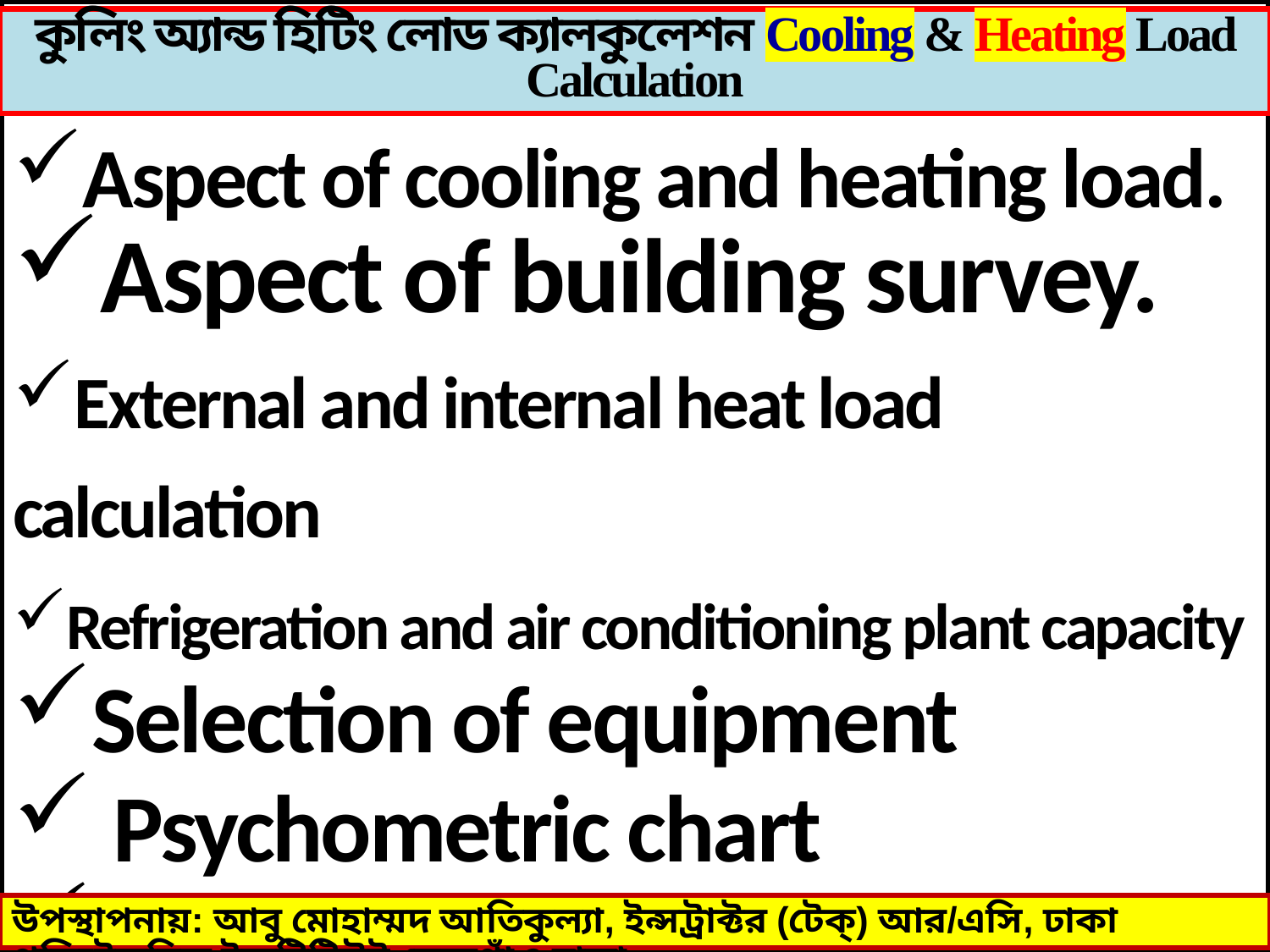

Aspect of cooling and heating load.
Aspect of building survey.
External and internal heat load calculation
Refrigeration and air conditioning plant capacity
Selection of equipment
 Psychometric chart
Solar heat gain calculation

কুলিং অ্যান্ড ‍হিটিং লোড ক্যালকুলেশন Cooling & Heating Load Calculation
উপস্থাপনায়: আবু মোহাম্মদ আতিকুল্যা, ইন্সট্রাক্টর (টেক্) আর/এসি, ঢাকা পলিটেকনিক ইন্সটিটিউট,তেজগাঁও,ঢাকা